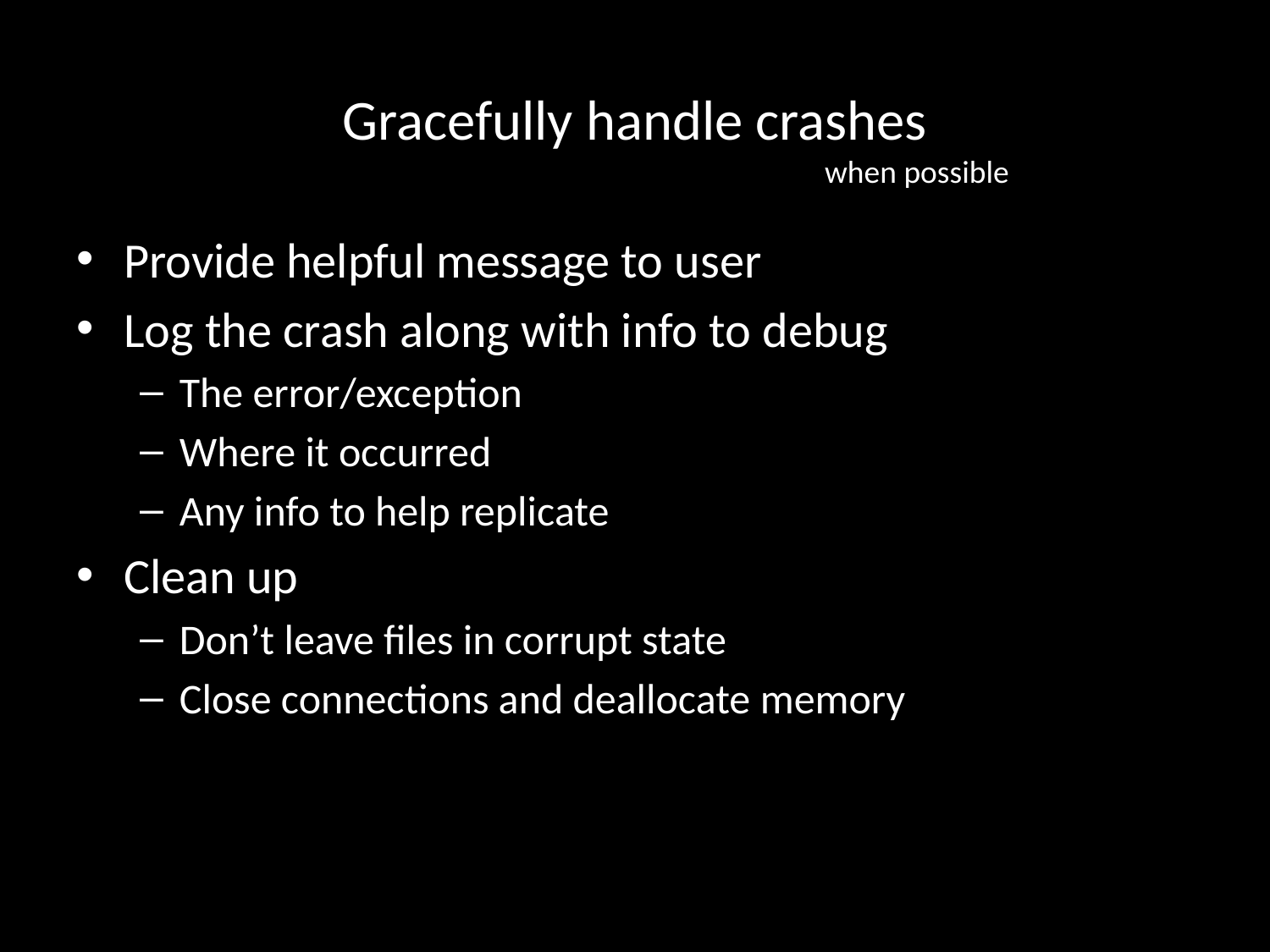

# Gracefully handle crashes
when possible
Provide helpful message to user
Log the crash along with info to debug
The error/exception
Where it occurred
Any info to help replicate
Clean up
Don’t leave files in corrupt state
Close connections and deallocate memory